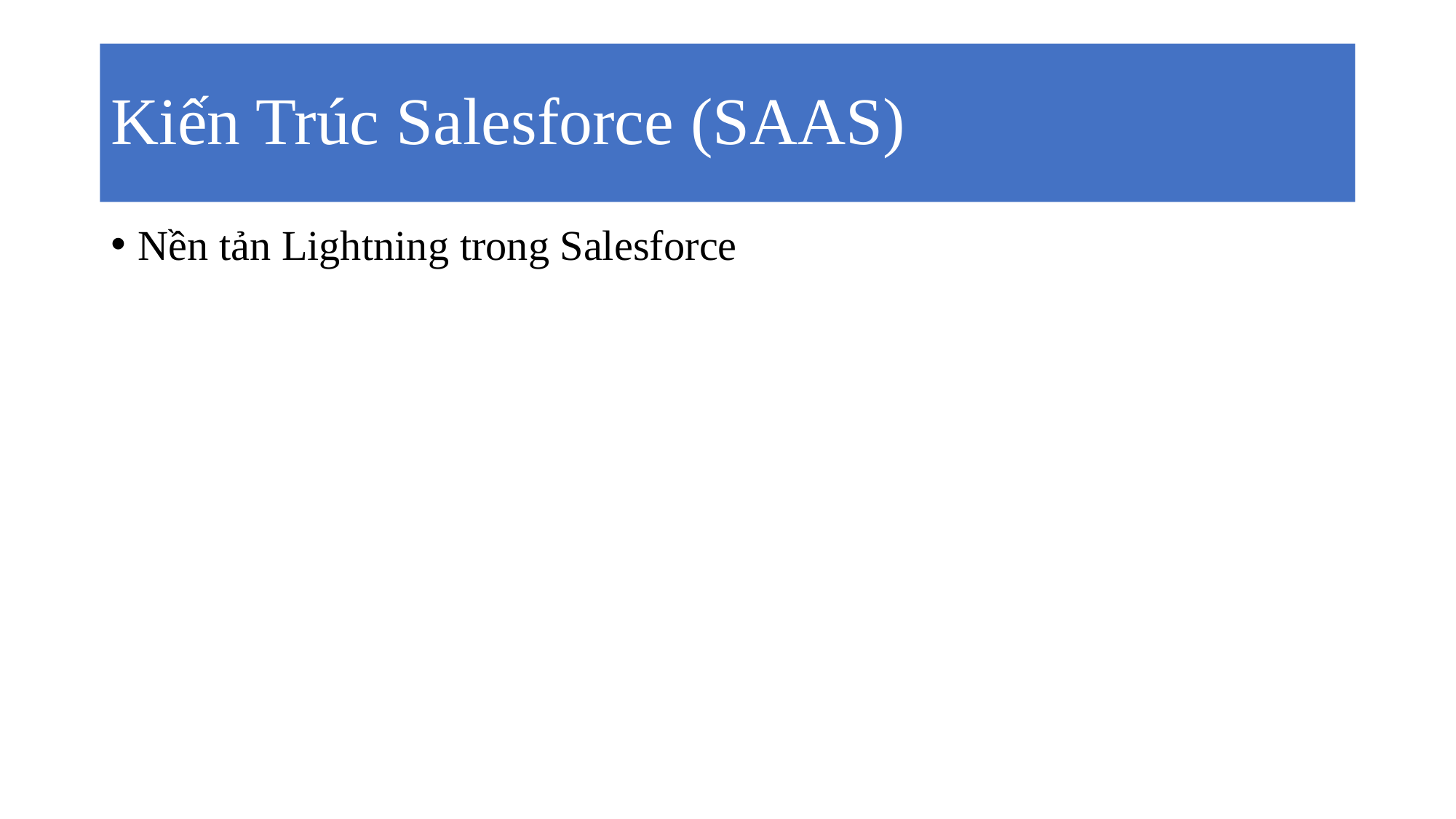

# Kiến Trúc Salesforce (SAAS)
Nền tản Lightning trong Salesforce